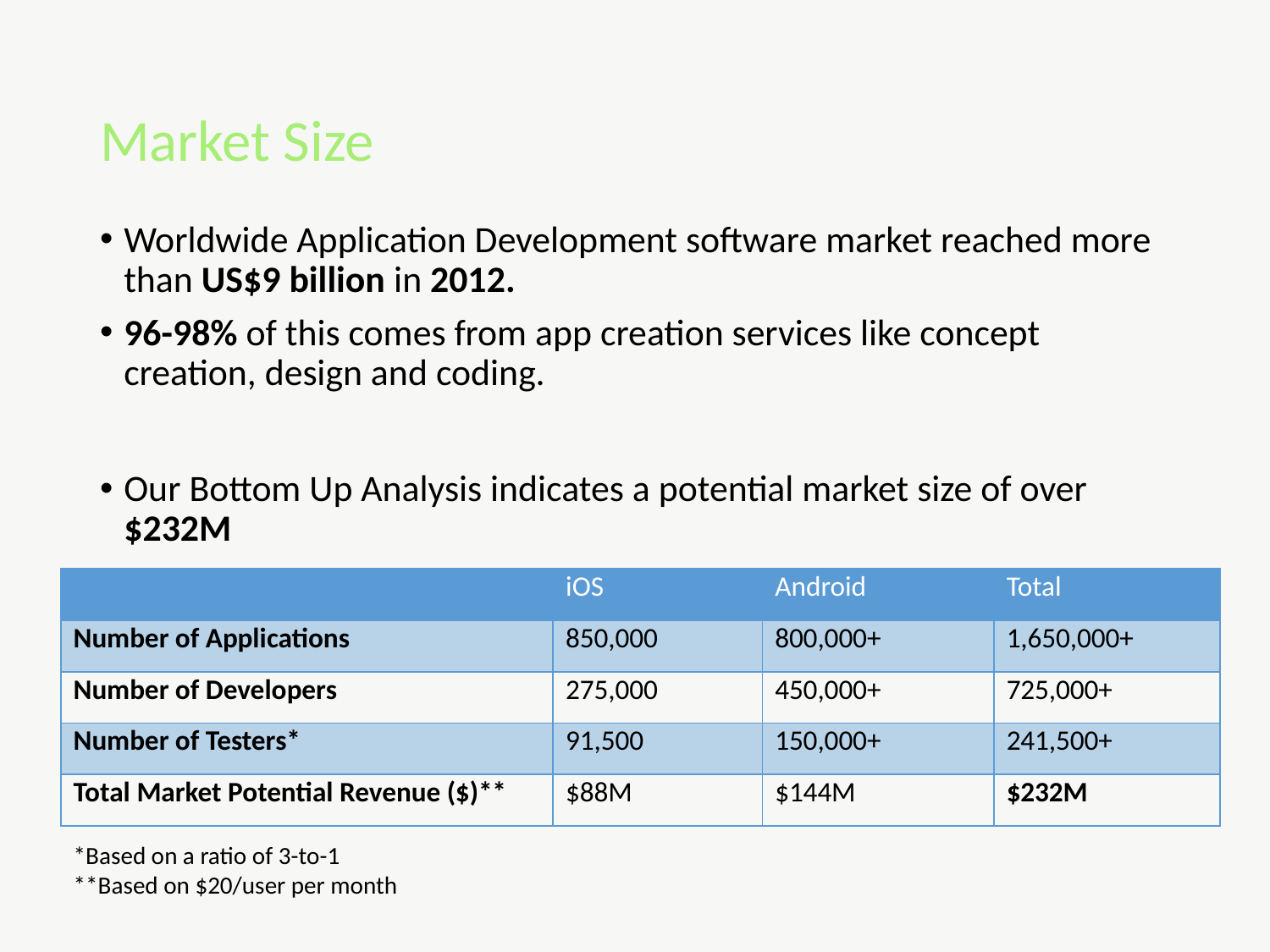

# Market Size
Worldwide Application Development software market reached more than US$9 billion in 2012.
96-98% of this comes from app creation services like concept creation, design and coding.

Our Bottom Up Analysis indicates a potential market size of over $232M

|  | iOS | Android | Total |
| --- | --- | --- | --- |
| Number of Applications | 850,000 | 800,000+ | 1,650,000+ |
| Number of Developers | 275,000 | 450,000+ | 725,000+ |
| Number of Testers\* | 91,500 | 150,000+ | 241,500+ |
| Total Market Potential Revenue ($)\*\* | $88M | $144M | $232M |
*Based on $20/user per month
*Based on a ratio of 3-to-1
**Based on $20/user per month